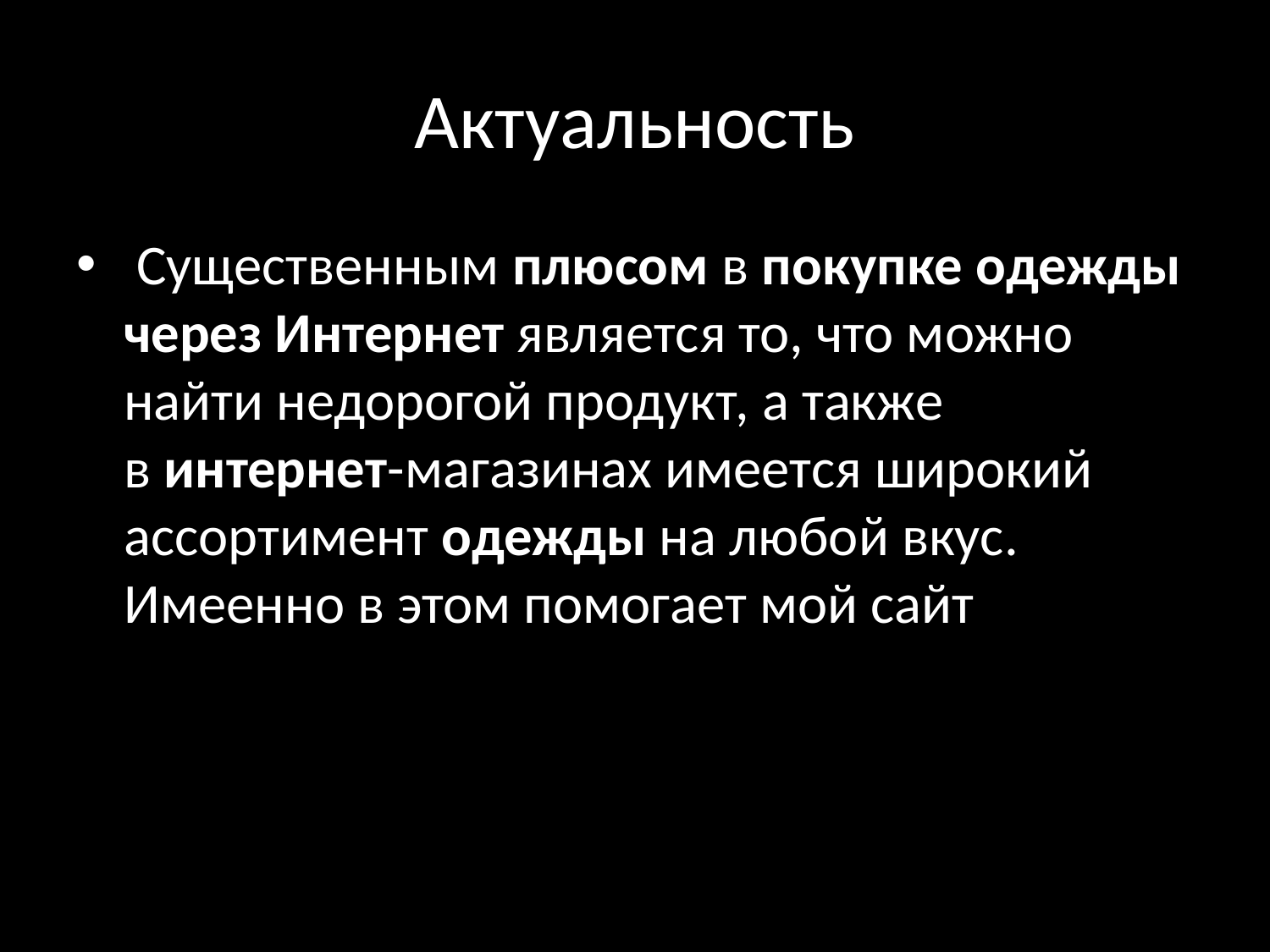

# Актуальность
 Существенным плюсом в покупке одежды через Интернет является то, что можно найти недорогой продукт, а также в интернет-магазинах имеется широкий ассортимент одежды на любой вкус. Имеенно в этом помогает мой сайт